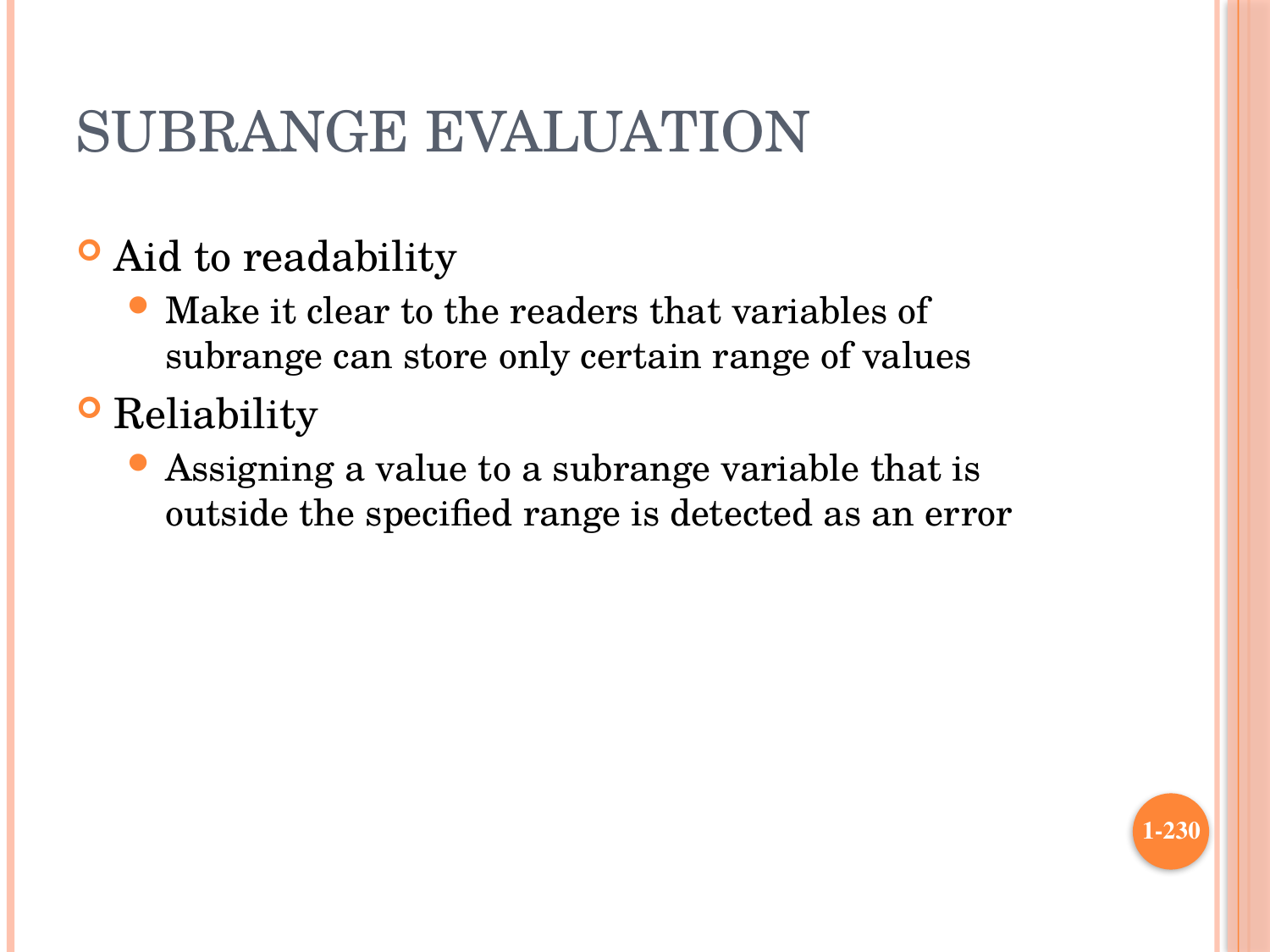

# Subrange Evaluation
Aid to readability
Make it clear to the readers that variables of subrange can store only certain range of values
Reliability
Assigning a value to a subrange variable that is outside the specified range is detected as an error
1-230